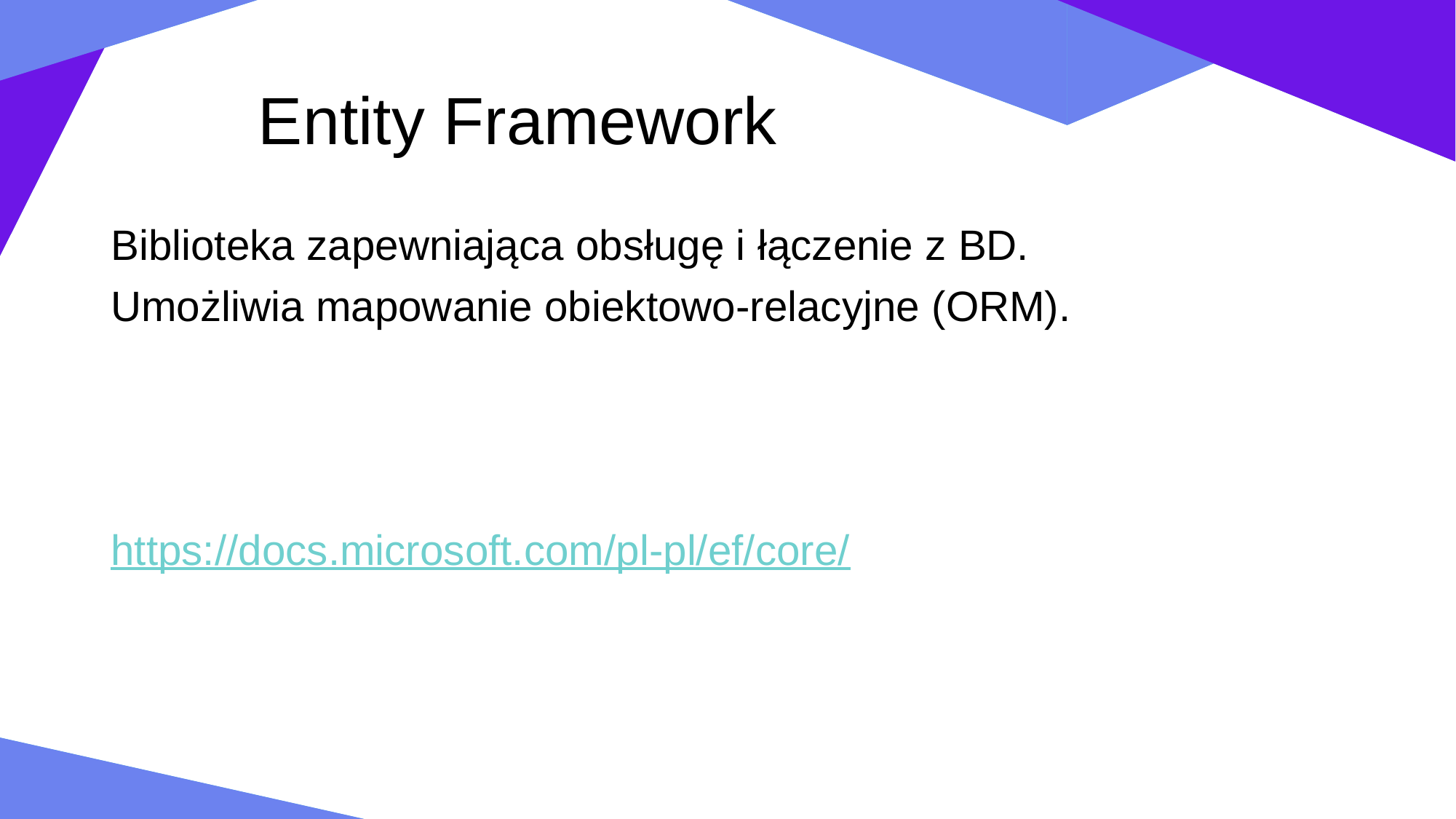

# Entity Framework
Biblioteka zapewniająca obsługę i łączenie z BD.
Umożliwia mapowanie obiektowo-relacyjne (ORM).

https://docs.microsoft.com/pl-pl/ef/core/